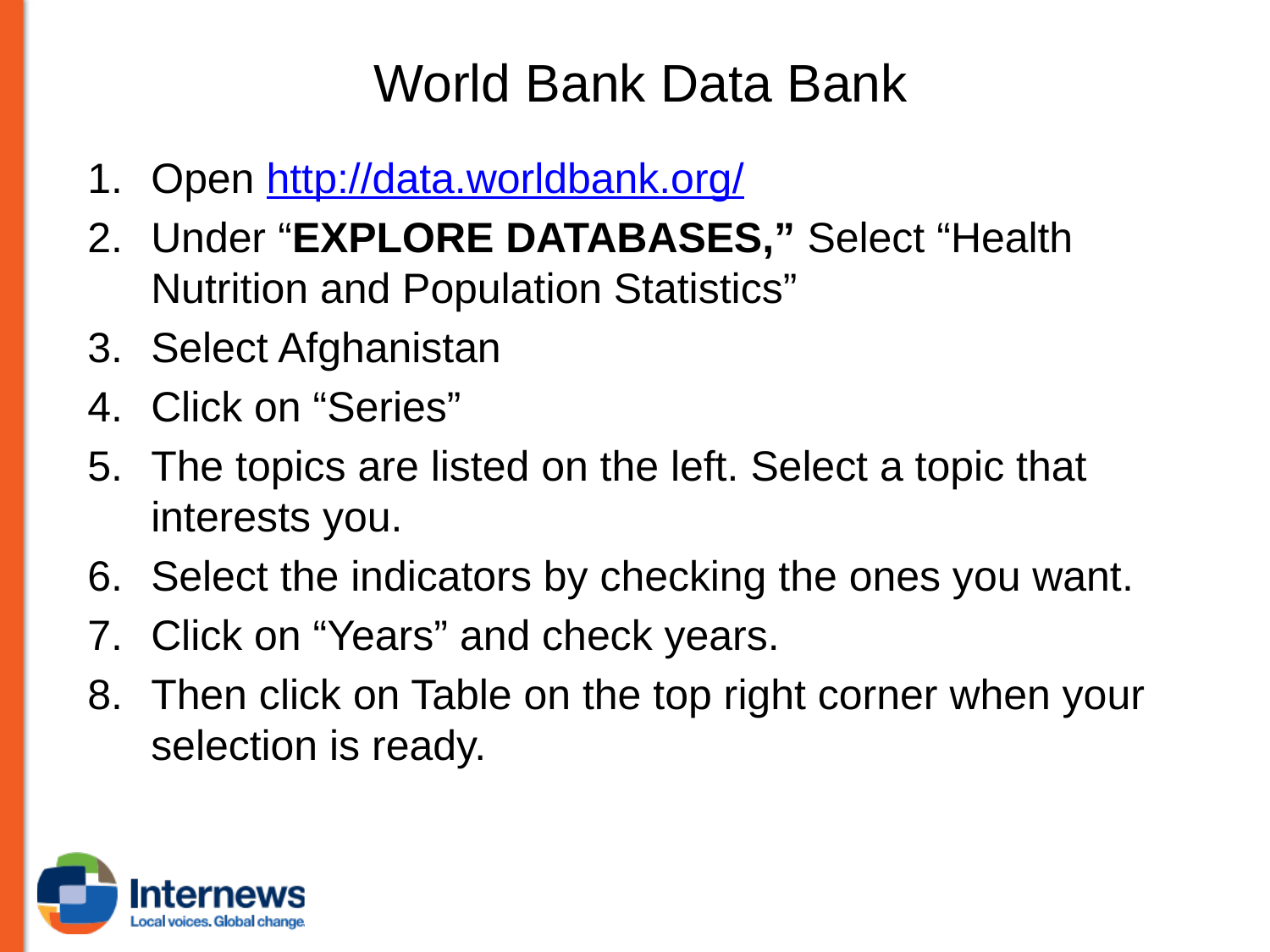

# World Bank Data Bank
Open http://data.worldbank.org/
Under “EXPLORE DATABASES,” select “Health Nutrition and Population Statistics”
Select Afghanistan
Click on “Series”
The topics are listed on the left. Select a topic that interests you.
Select the indicators by checking the ones you want.
Click on “Years” and check years.
Then click on Table on the top right corner when your selection is ready.